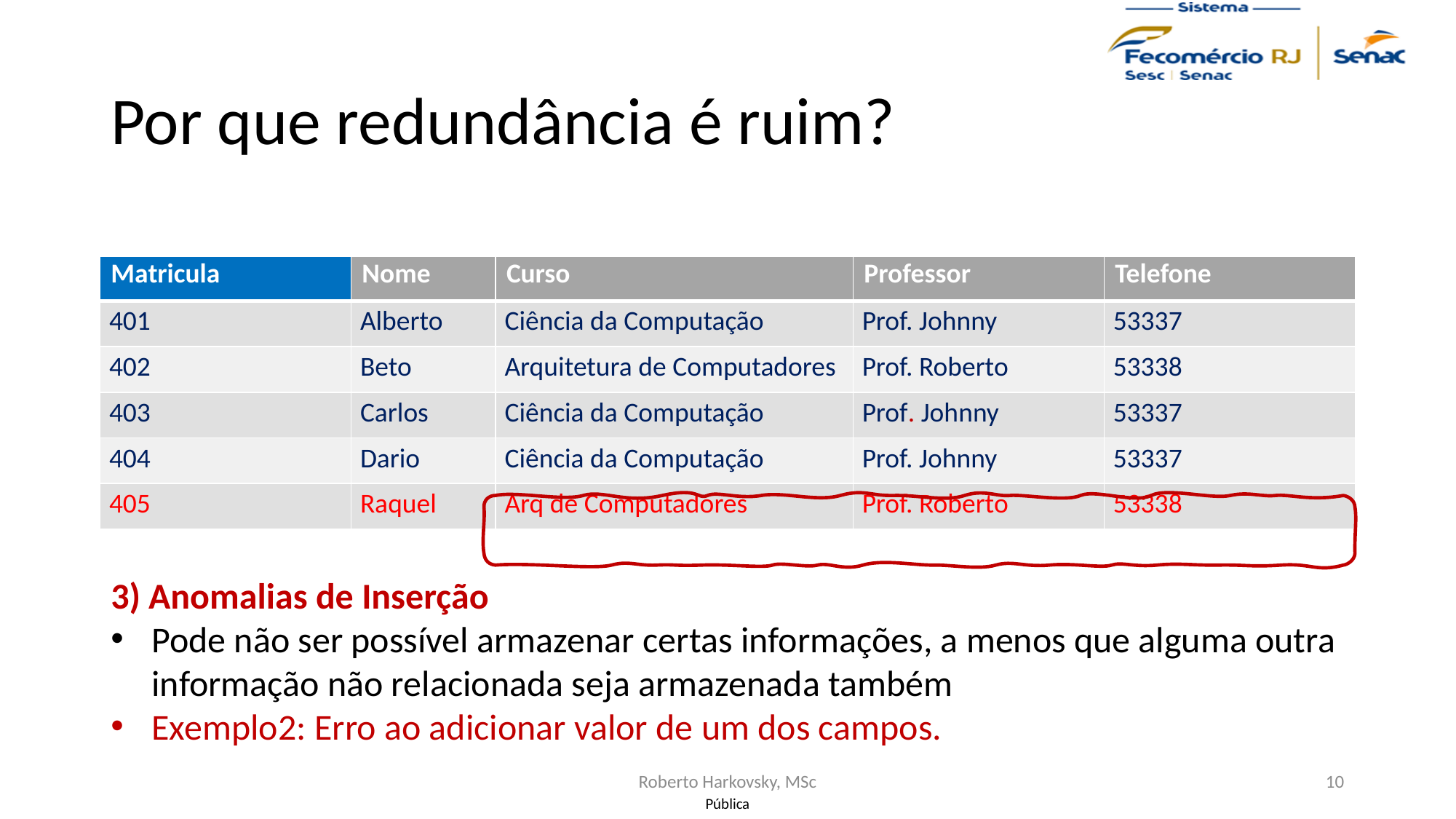

# Por que redundância é ruim?
| Matricula | Nome | Curso | Professor | Telefone |
| --- | --- | --- | --- | --- |
| 401 | Alberto | Ciência da Computação | Prof. Johnny | 53337 |
| 402 | Beto | Arquitetura de Computadores | Prof. Roberto | 53338 |
| 403 | Carlos | Ciência da Computação | Prof. Johnny | 53337 |
| 404 | Dario | Ciência da Computação | Prof. Johnny | 53337 |
| 405 | Raquel | Arq de Computadores | Prof. Roberto | 53338 |

3) Anomalias de Inserção
Pode não ser possível armazenar certas informações, a menos que alguma outra informação não relacionada seja armazenada também
Exemplo2: Erro ao adicionar valor de um dos campos.
Roberto Harkovsky, MSc
10